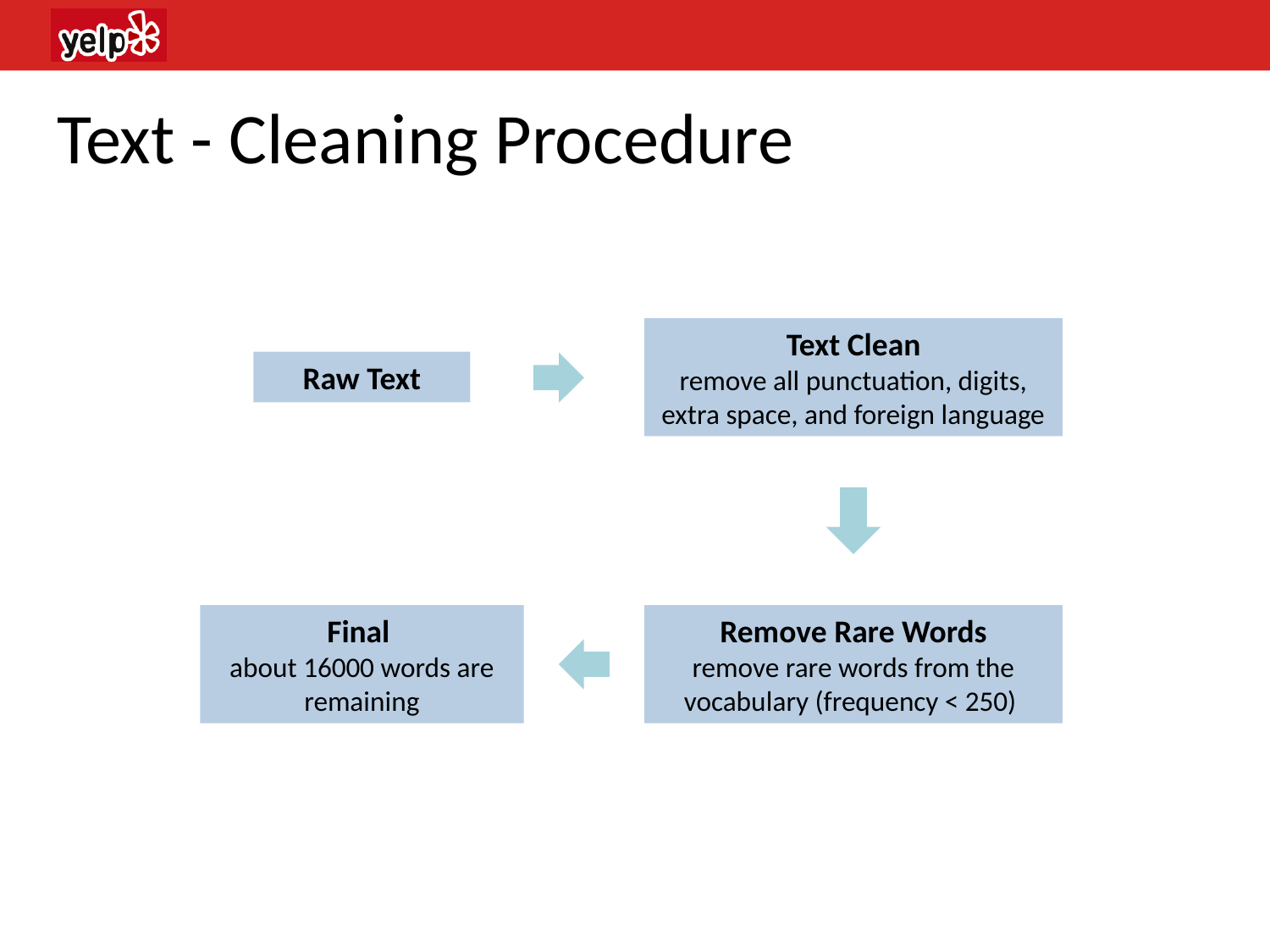

# Text - Cleaning Procedure
Text Clean
remove all punctuation, digits, extra space, and foreign language
Raw Text

Final
about 16000 words are remaining
Remove Rare Words
remove rare words from the vocabulary (frequency < 250)